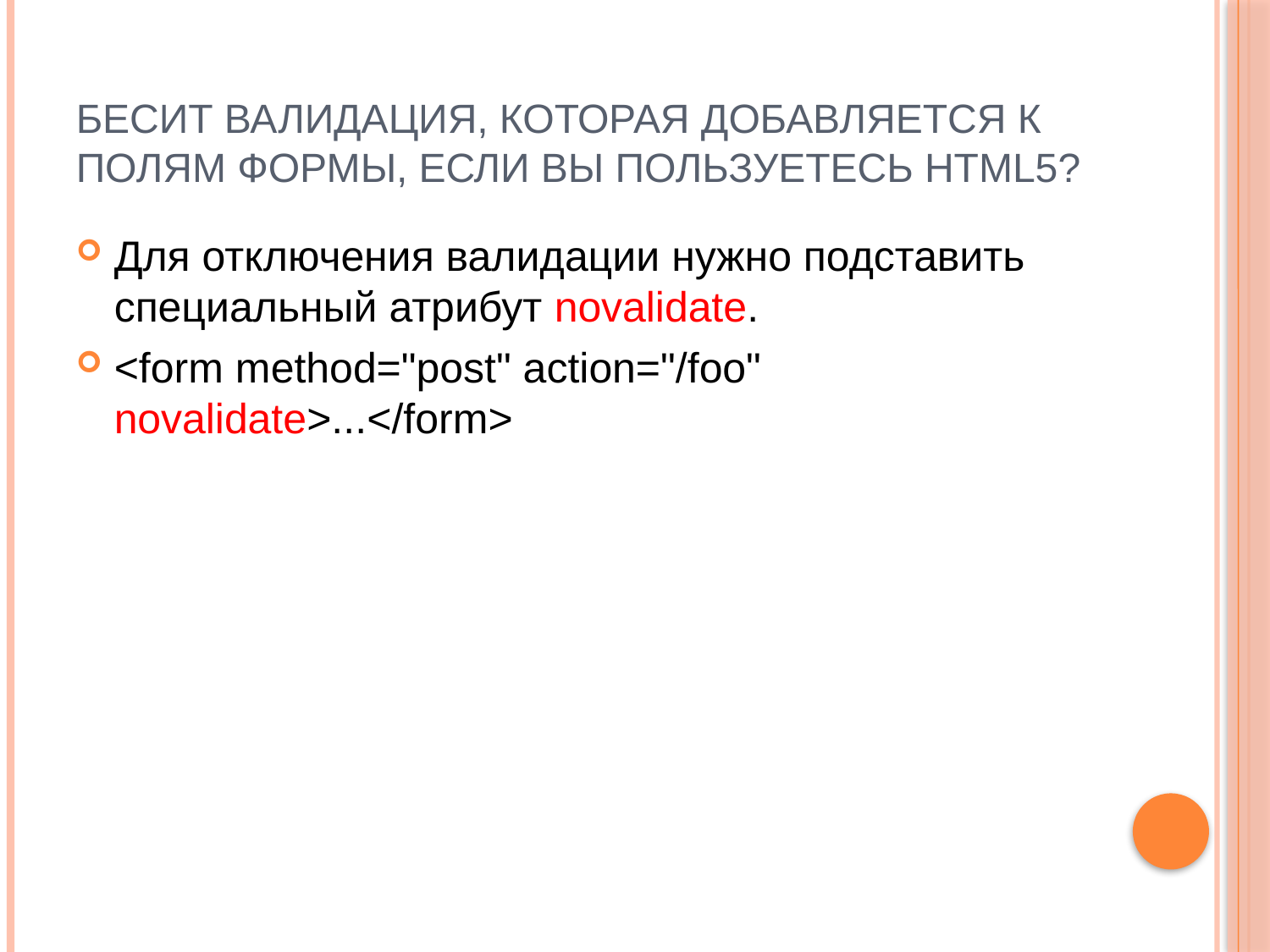

# Бесит валидация, которая добавляется к полям формы, если вы пользуетесь HTML5?
Для отключения валидации нужно подставить специальный атрибут novalidate.
<form method="post" action="/foo" novalidate>...</form>